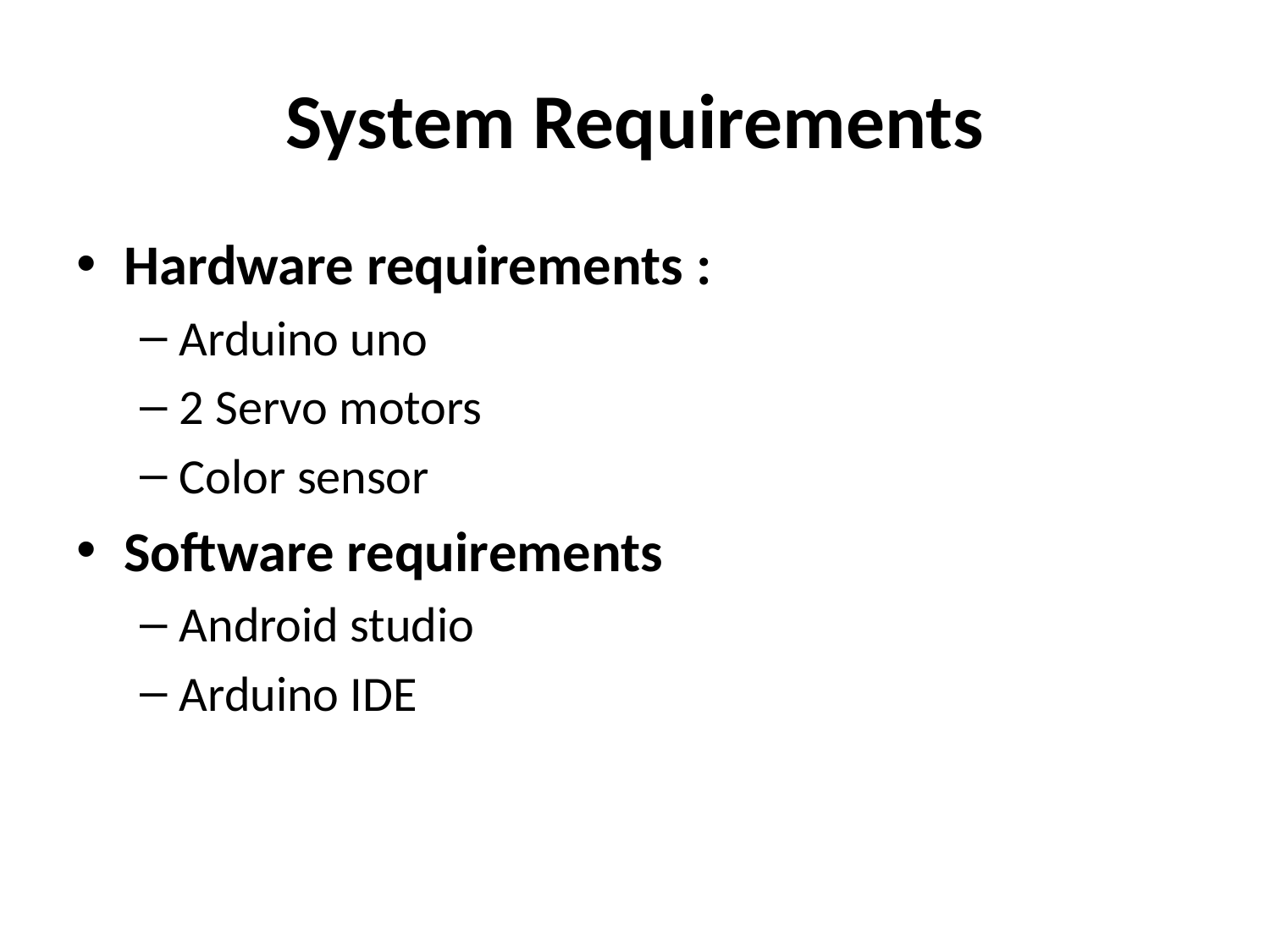

# System Requirements
Hardware requirements :
Arduino uno
2 Servo motors
Color sensor
Software requirements
Android studio
Arduino IDE